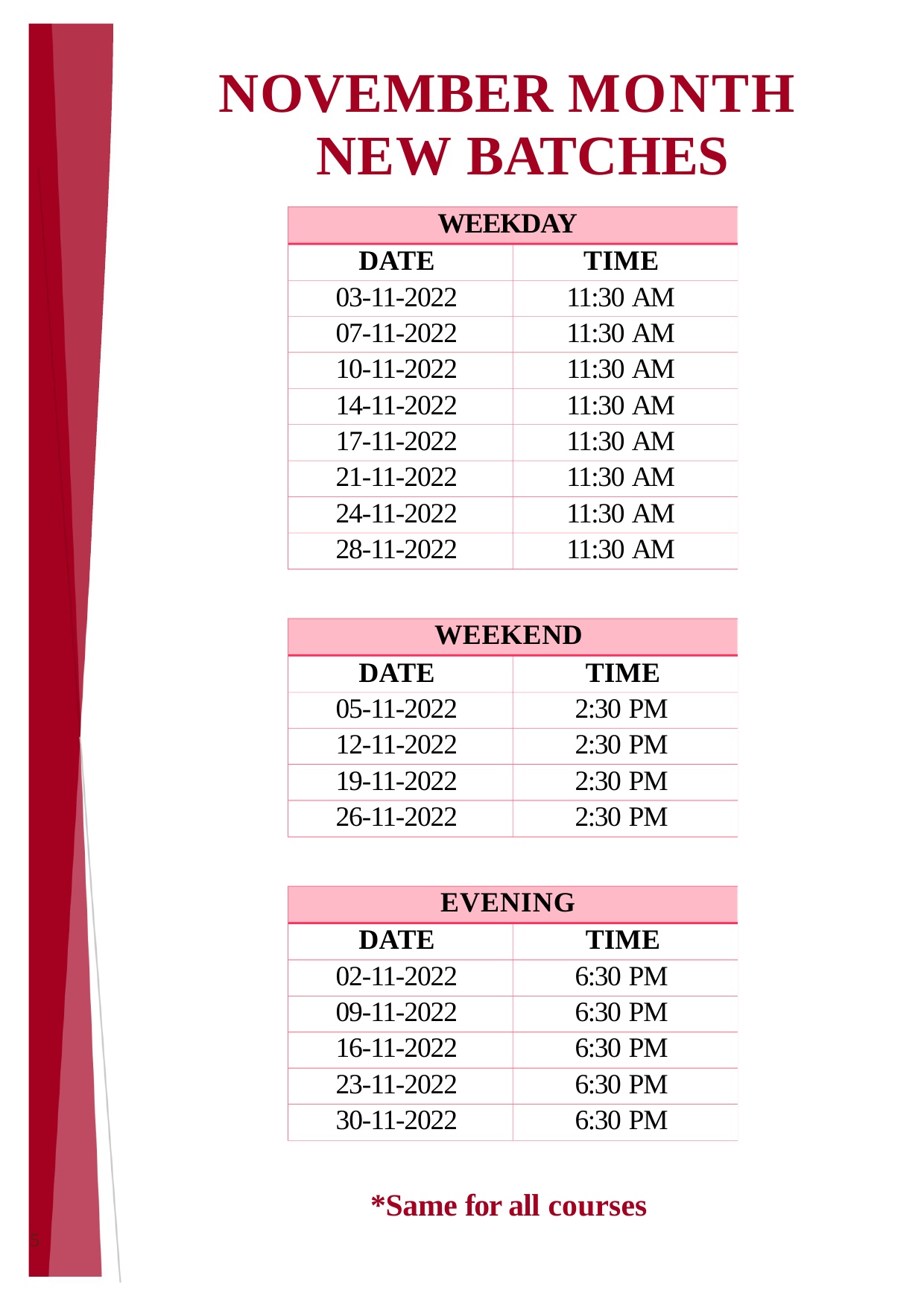

# NOVEMBER MONTH  NEW BATCHES

| WEEKDAY |  |
| --- | --- |
| DATE | TIME |
| 03-11-2022 | 11:30 AM |
| 07-11-2022 | 11:30 AM |
| 10-11-2022 | 11:30 AM |
| 14-11-2022 | 11:30 AM |
| 17-11-2022 | 11:30 AM |
| 21-11-2022 | 11:30 AM |
| 24-11-2022 | 11:30 AM |
| 28-11-2022 | 11:30 AM |
| WEEKEND |  |
| --- | --- |
| DATE | TIME |
| 05-11-2022 | 2:30 PM |
| 12-11-2022 | 2:30 PM |
| 19-11-2022 | 2:30 PM |
| 26-11-2022 | 2:30 PM |
| EVENING |  |
| --- | --- |
| DATE | TIME |
| 02-11-2022 | 6:30 PM |
| 09-11-2022 | 6:30 PM |
| 16-11-2022 | 6:30 PM |
| 23-11-2022 | 6:30 PM |
| 30-11-2022 | 6:30 PM |
*Same for all courses
5